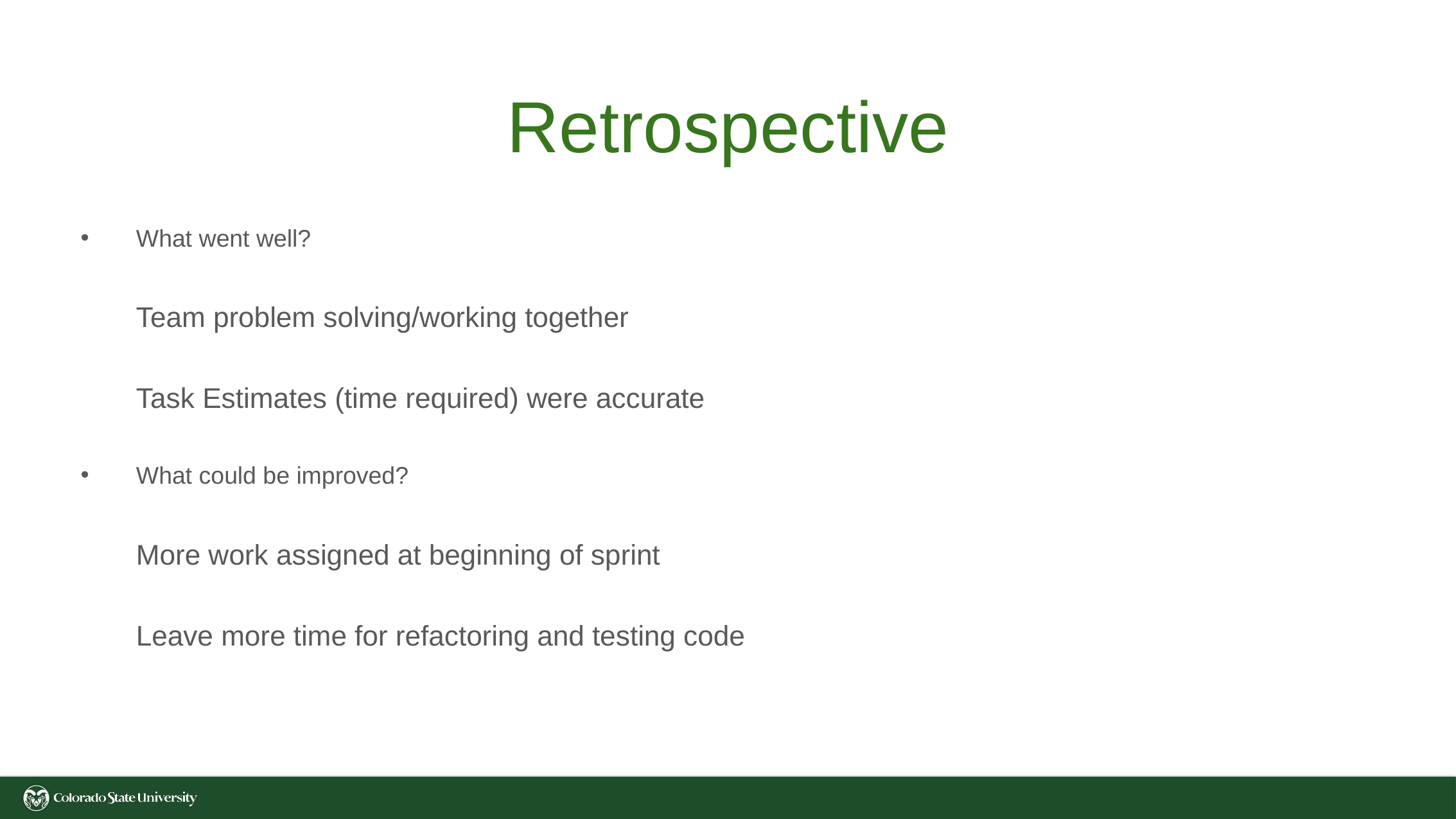

Retrospective
What went well?
Team problem solving/working together
Task Estimates (time required) were accurate
What could be improved?
More work assigned at beginning of sprint
Leave more time for refactoring and testing code